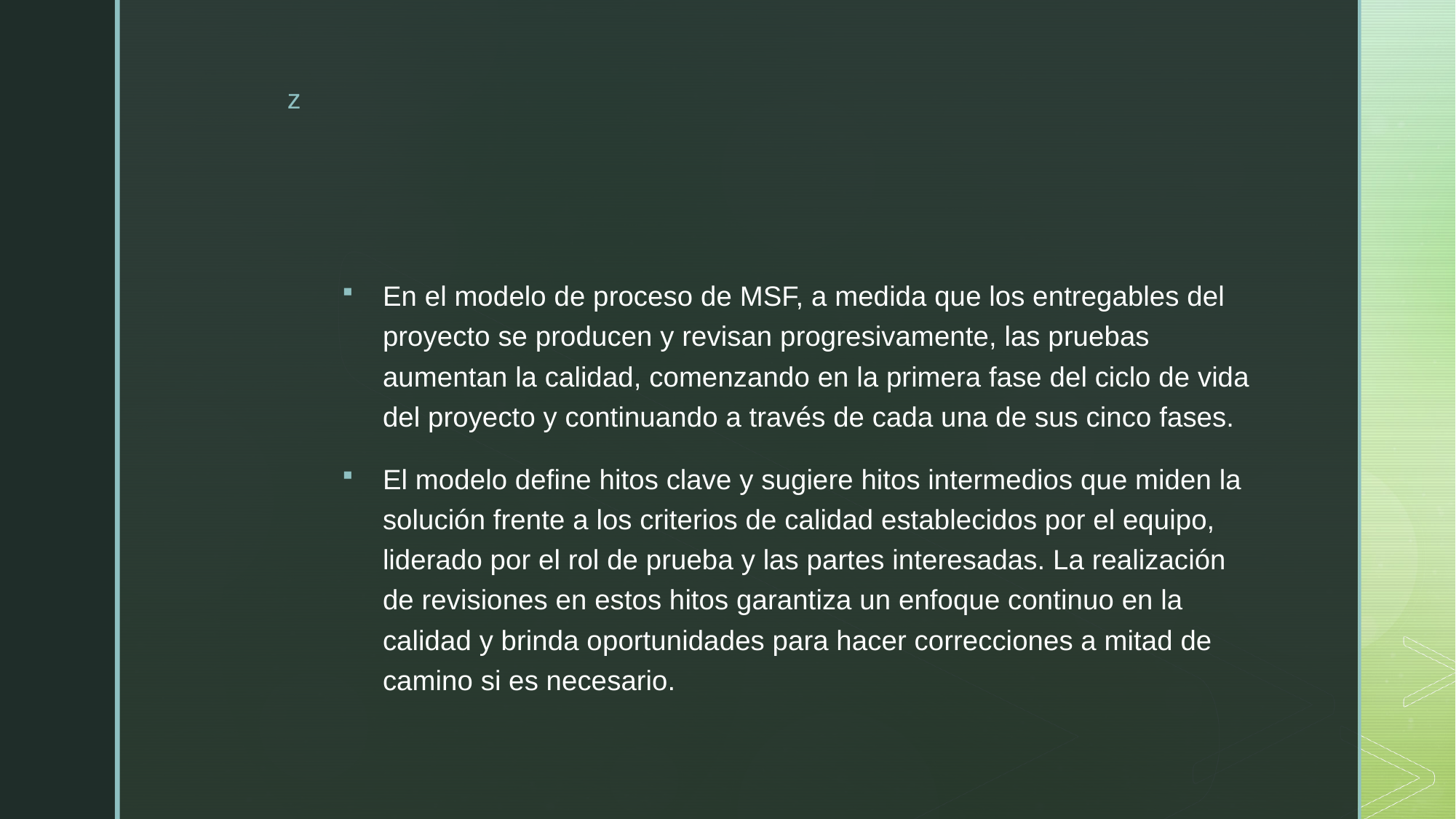

#
En el modelo de proceso de MSF, a medida que los entregables del proyecto se producen y revisan progresivamente, las pruebas aumentan la calidad, comenzando en la primera fase del ciclo de vida del proyecto y continuando a través de cada una de sus cinco fases.
El modelo define hitos clave y sugiere hitos intermedios que miden la solución frente a los criterios de calidad establecidos por el equipo, liderado por el rol de prueba y las partes interesadas. La realización de revisiones en estos hitos garantiza un enfoque continuo en la calidad y brinda oportunidades para hacer correcciones a mitad de camino si es necesario.